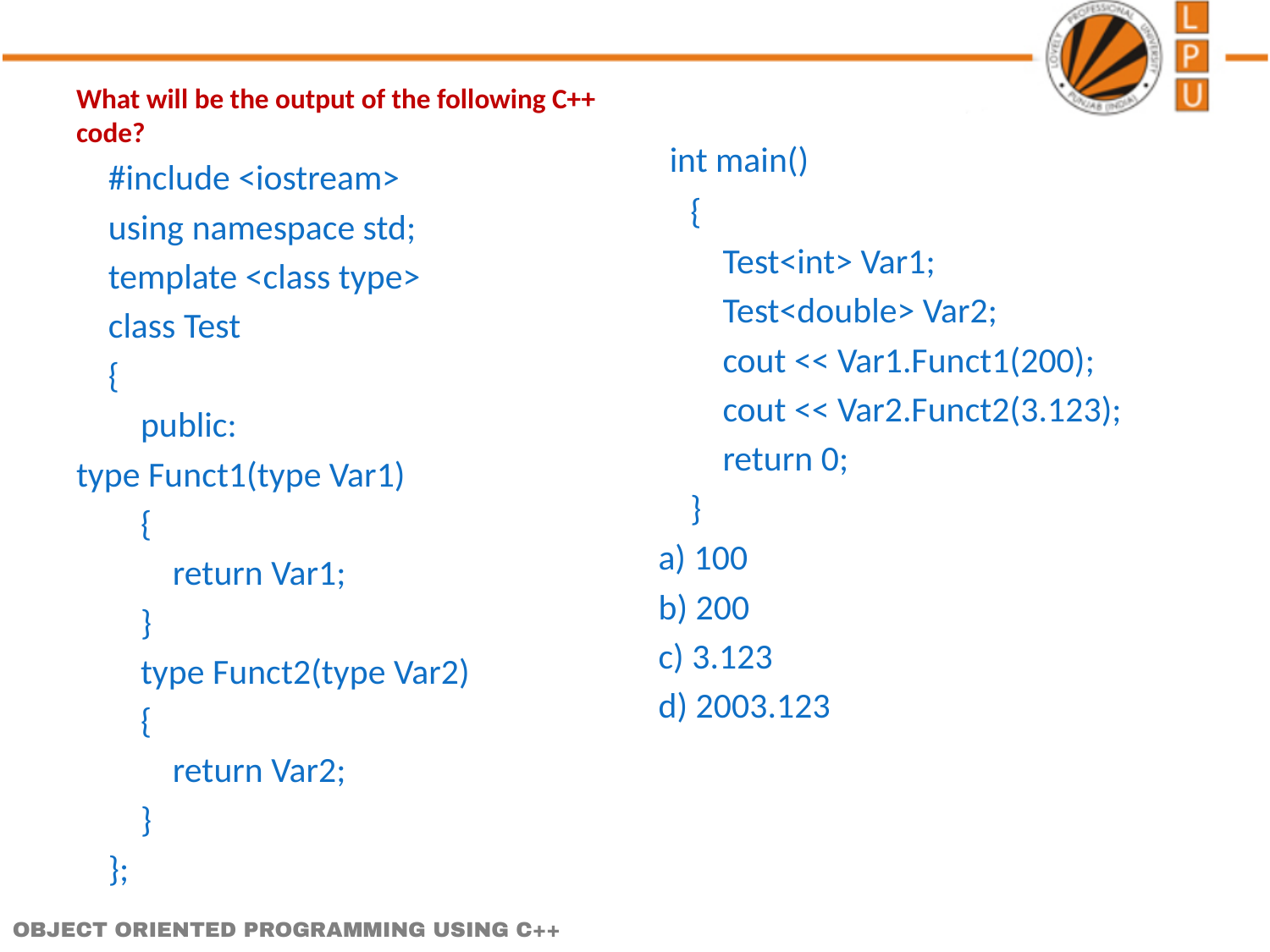

What will be the output of the following C++ code?
    #include <iostream>
    using namespace std;
    template <class type>
    class Test
    {
        public:
type Funct1(type Var1)
        {
            return Var1;
        }
        type Funct2(type Var2)
        {
            return Var2;
        }
    };
 int main()
    {
        Test<int> Var1;
        Test<double> Var2;
        cout << Var1.Funct1(200);
        cout << Var2.Funct2(3.123);
        return 0;
    }
a) 100
b) 200
c) 3.123
d) 2003.123